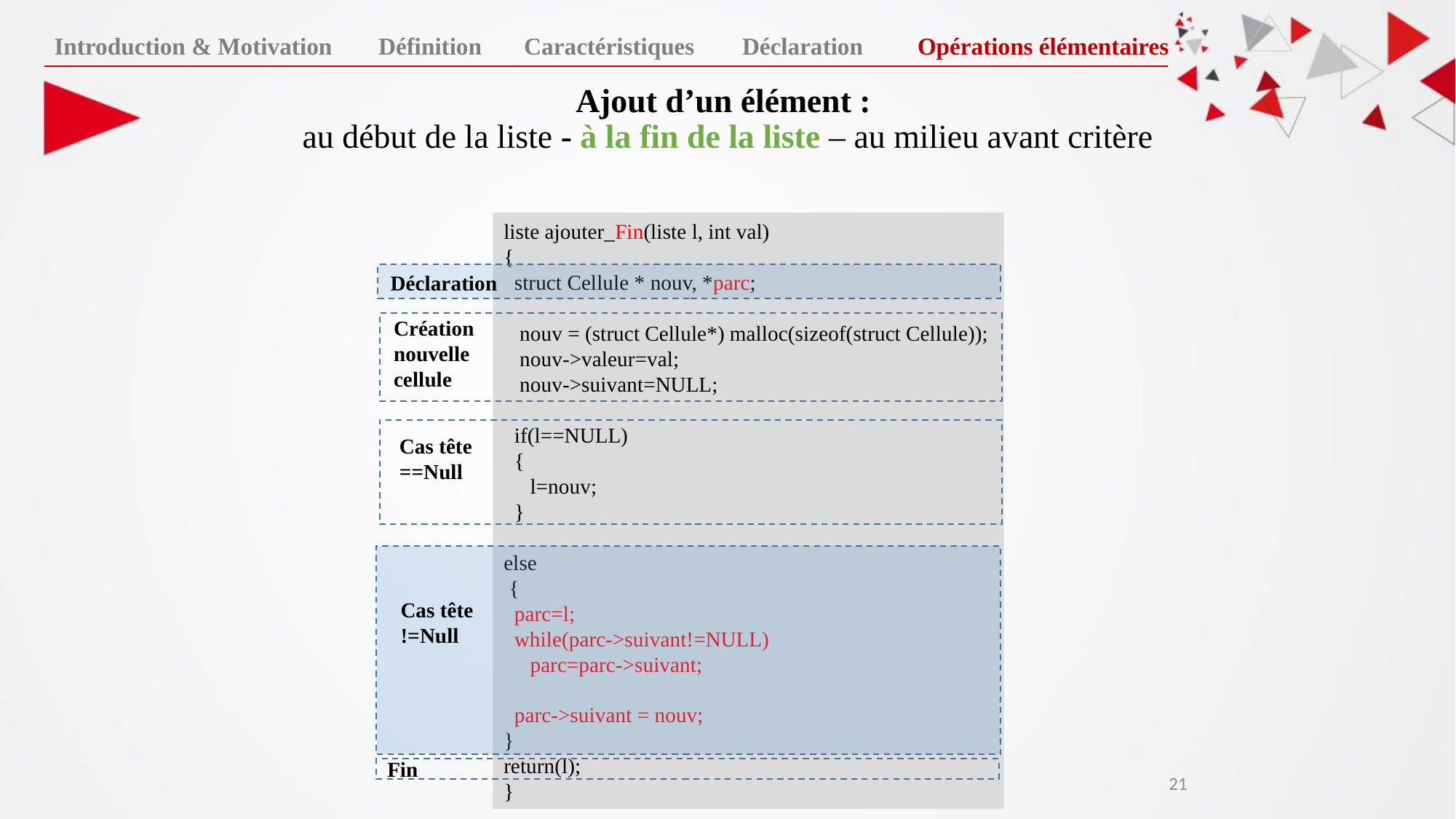

Introduction & Motivation
Définition
Caractéristiques
Déclaration
Opérations élémentaires
# Ajout d’un élément : au début de la liste - à la fin de la liste – au milieu avant critère
liste ajouter_Fin(liste l, int val)
{
  struct Cellule * nouv, *parc;

   nouv = (struct Cellule*) malloc(sizeof(struct Cellule));
   nouv->valeur=val;
   nouv->suivant=NULL;

  if(l==NULL)
  {
     l=nouv;
  }

else
 {
  parc=l;
  while(parc->suivant!=NULL)
     parc=parc->suivant;

  parc->suivant = nouv;
}
return(l);
}

Déclaration
Création
nouvelle
cellule

Cas tête
==Null

Cas tête
!=Null
Fin
21